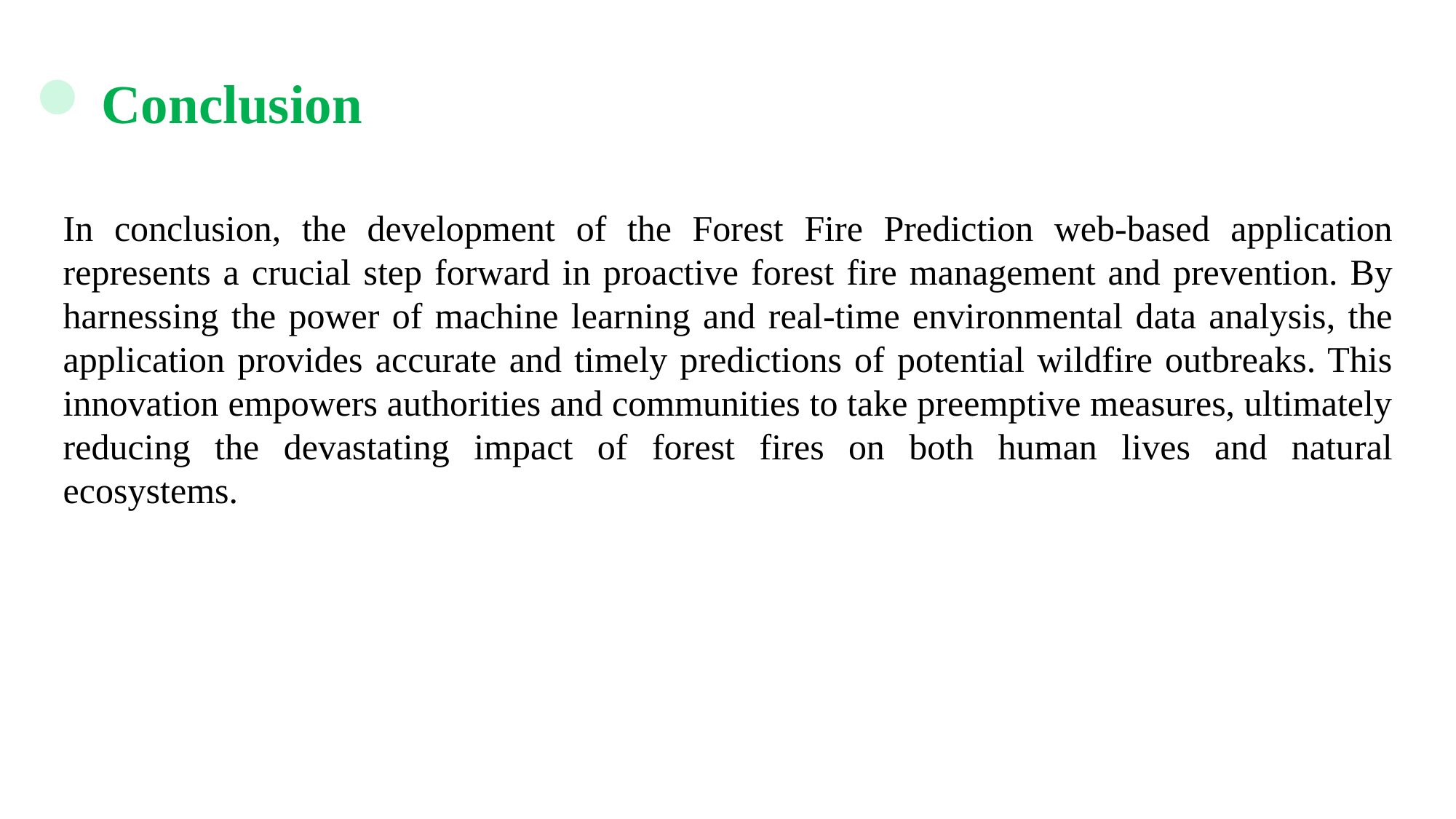

Conclusion

In conclusion, the development of the Forest Fire Prediction web-based application represents a crucial step forward in proactive forest fire management and prevention. By harnessing the power of machine learning and real-time environmental data analysis, the application provides accurate and timely predictions of potential wildfire outbreaks. This innovation empowers authorities and communities to take preemptive measures, ultimately reducing the devastating impact of forest fires on both human lives and natural ecosystems.